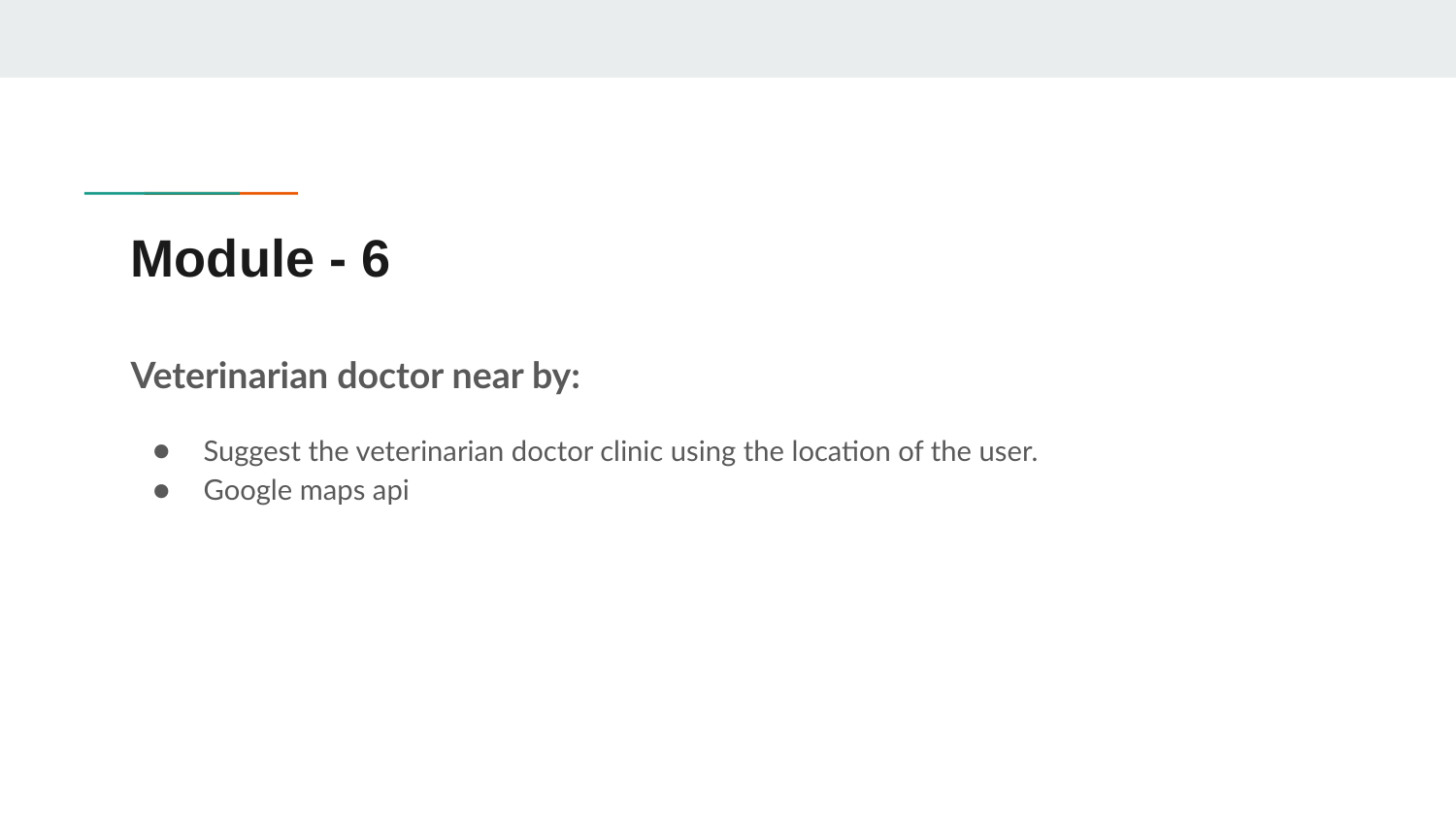

# Module - 6
Veterinarian doctor near by:
Suggest the veterinarian doctor clinic using the location of the user.
Google maps api